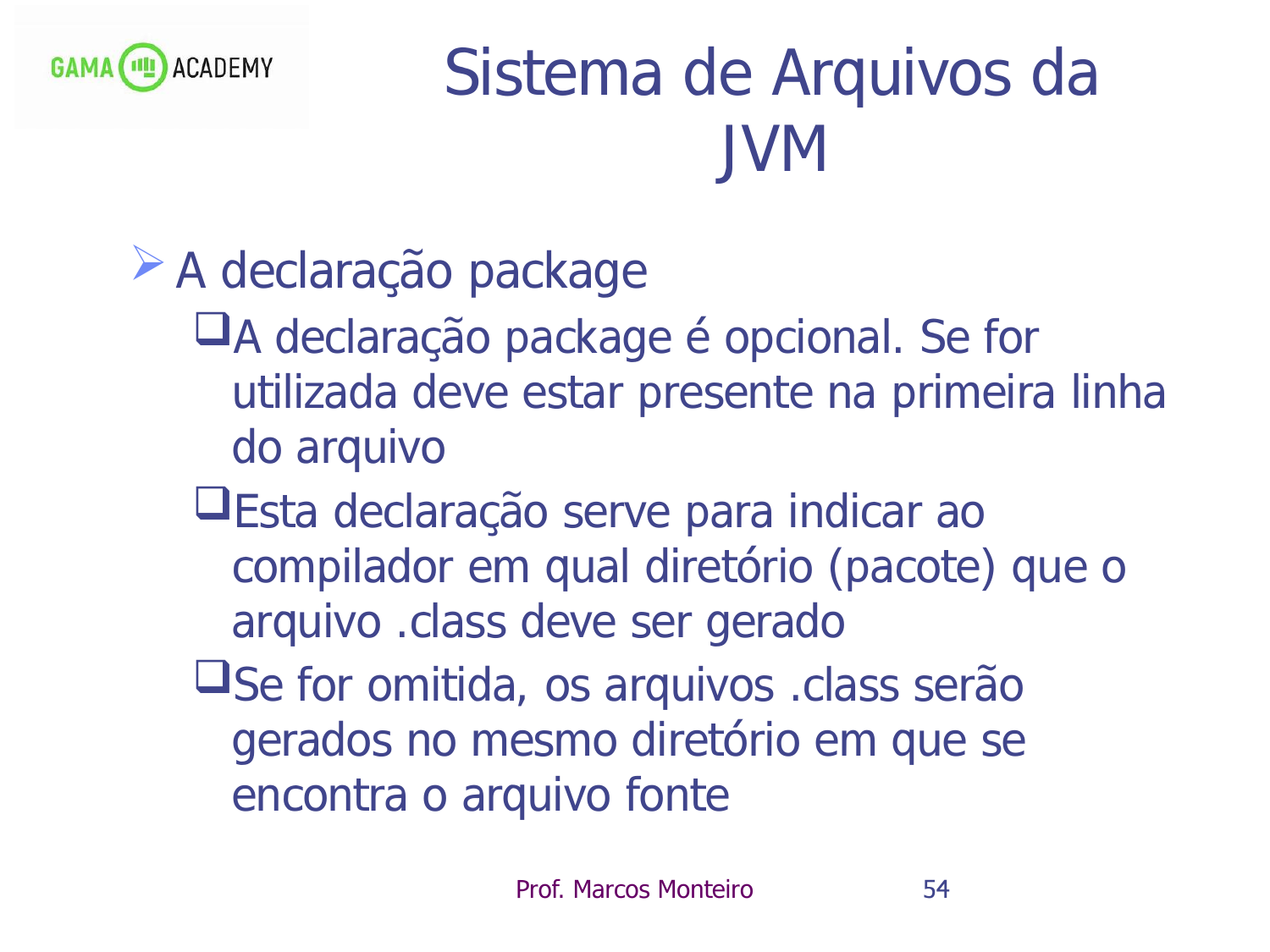

54
# Sistema de Arquivos da JVM
A declaração package
A declaração package é opcional. Se for utilizada deve estar presente na primeira linha do arquivo
Esta declaração serve para indicar ao compilador em qual diretório (pacote) que o arquivo .class deve ser gerado
Se for omitida, os arquivos .class serão gerados no mesmo diretório em que se encontra o arquivo fonte
Prof. Marcos Monteiro